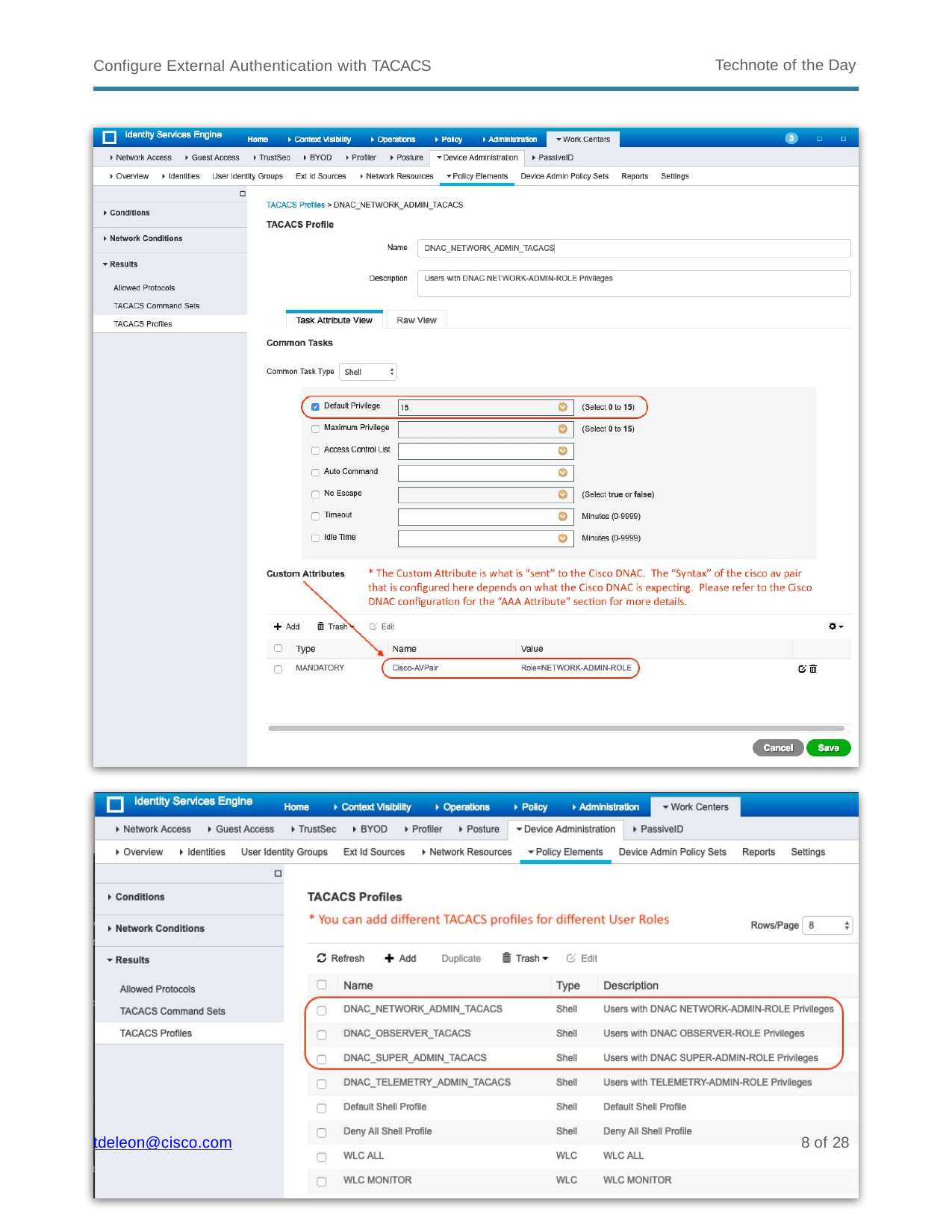

Technote of the Day
Configure External Authentication with TACACS

8 of 28
tdeleon@cisco.com